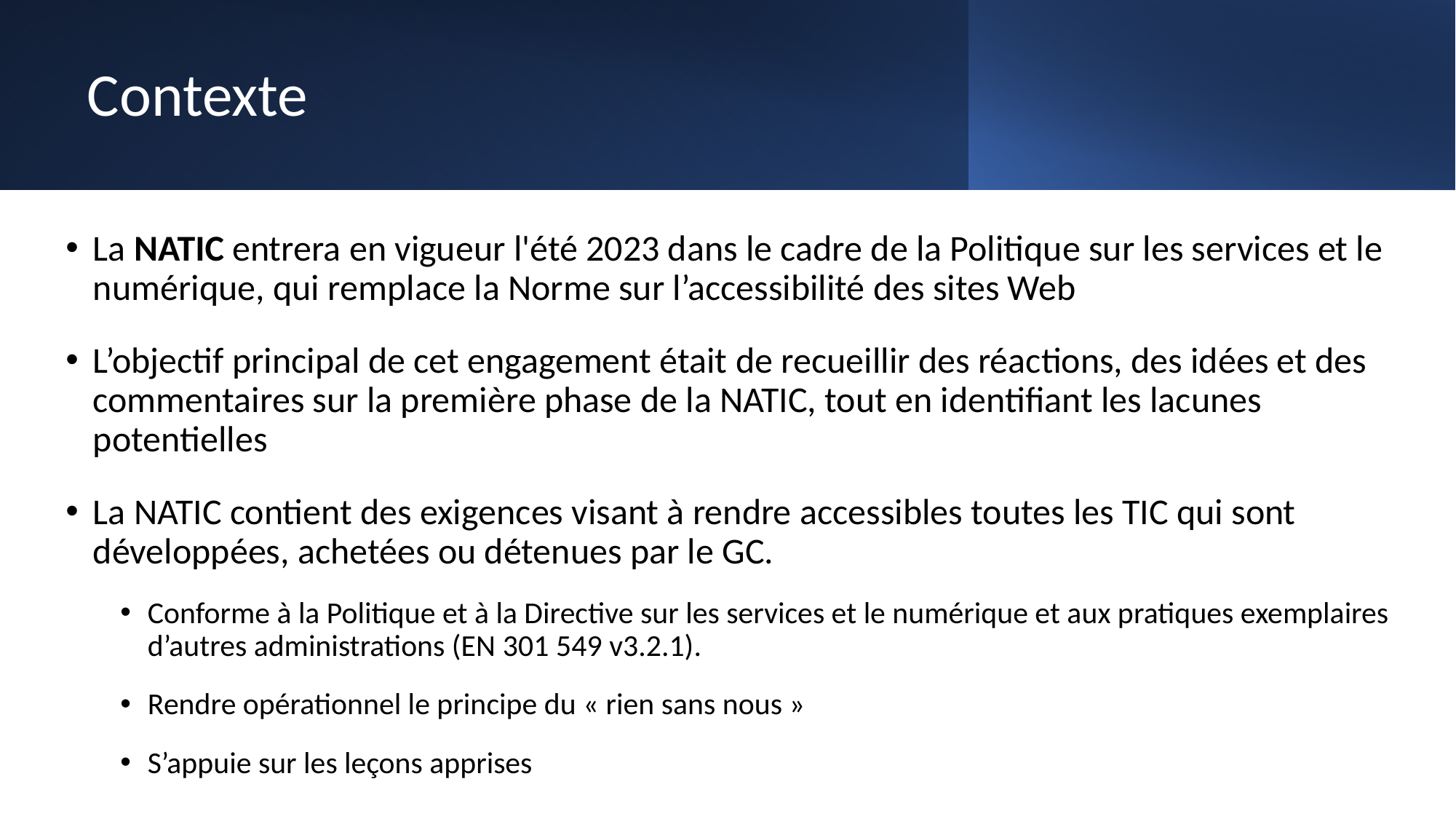

# Contexte
La NATIC entrera en vigueur l'été 2023 dans le cadre de la Politique sur les services et le numérique, qui remplace la Norme sur l’accessibilité des sites Web
L’objectif principal de cet engagement était de recueillir des réactions, des idées et des commentaires sur la première phase de la NATIC, tout en identifiant les lacunes potentielles
La NATIC contient des exigences visant à rendre accessibles toutes les TIC qui sont développées, achetées ou détenues par le GC.
Conforme à la Politique et à la Directive sur les services et le numérique et aux pratiques exemplaires d’autres administrations (EN 301 549 v3.2.1).
Rendre opérationnel le principe du « rien sans nous »
S’appuie sur les leçons apprises